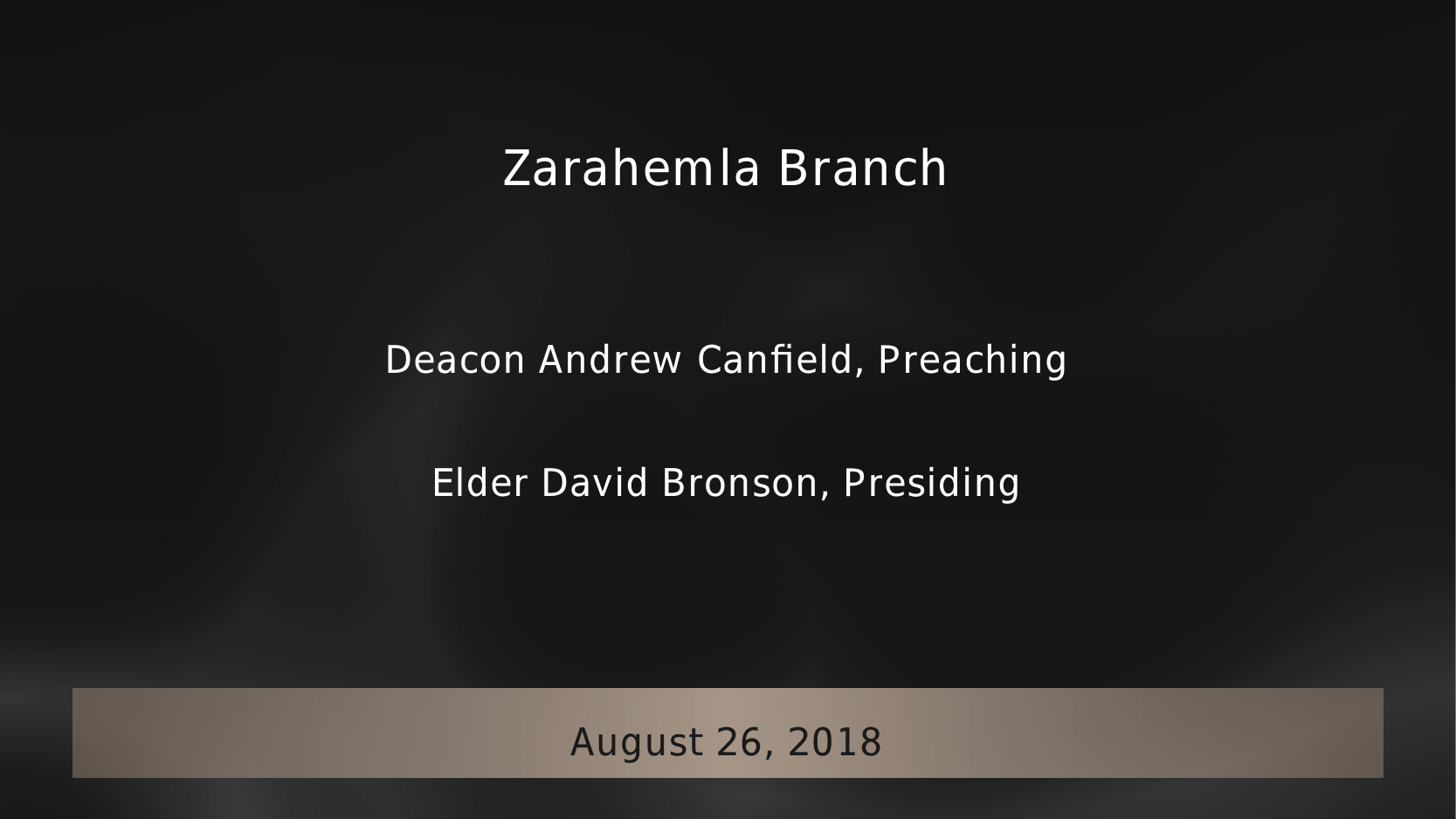

Zarahemla Branch
Deacon Andrew Canfield, Preaching
Elder David Bronson, Presiding
August 26, 2018